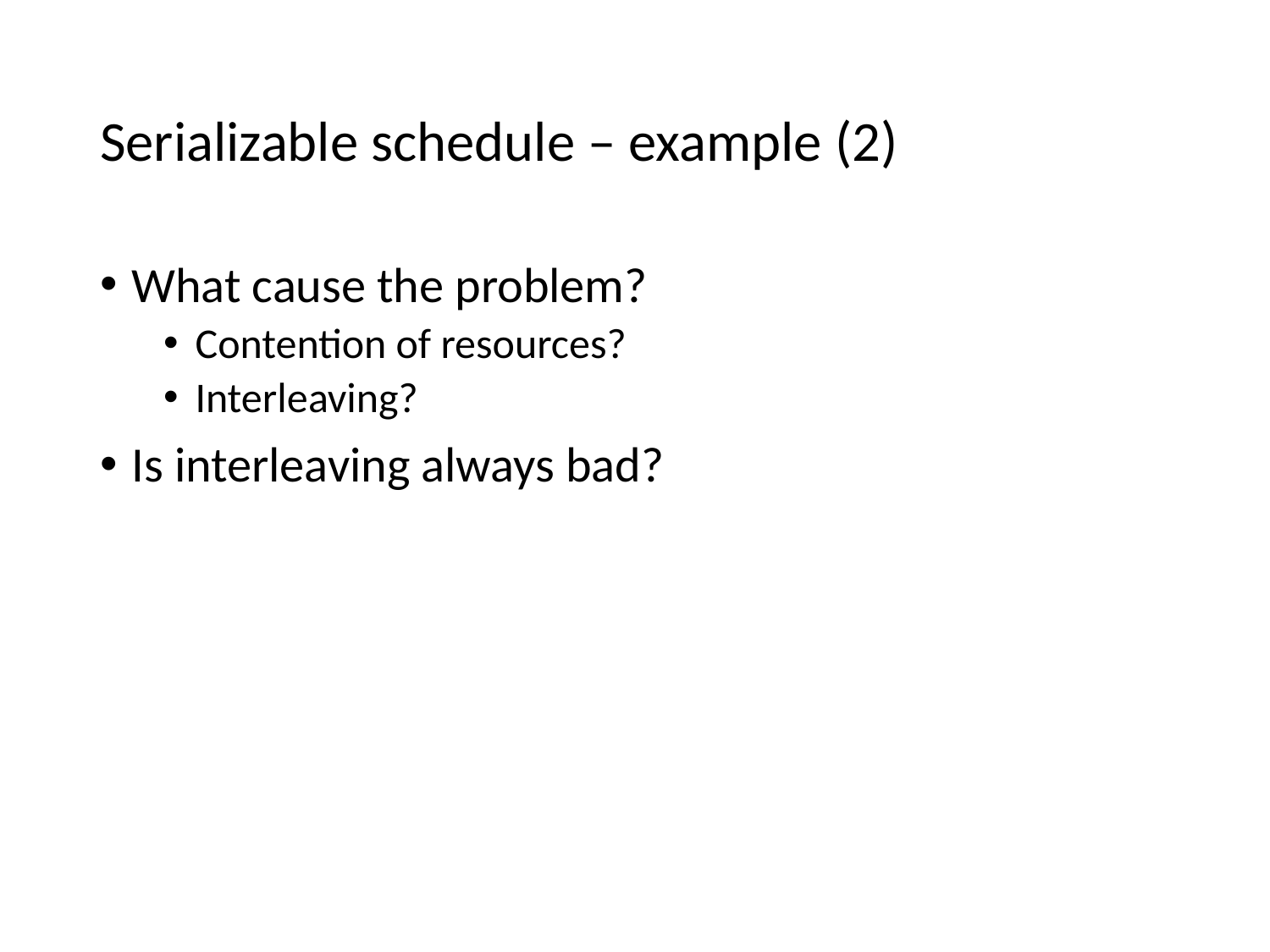

# Serializable schedule – example (2)
What cause the problem?
Contention of resources?
Interleaving?
Is interleaving always bad?